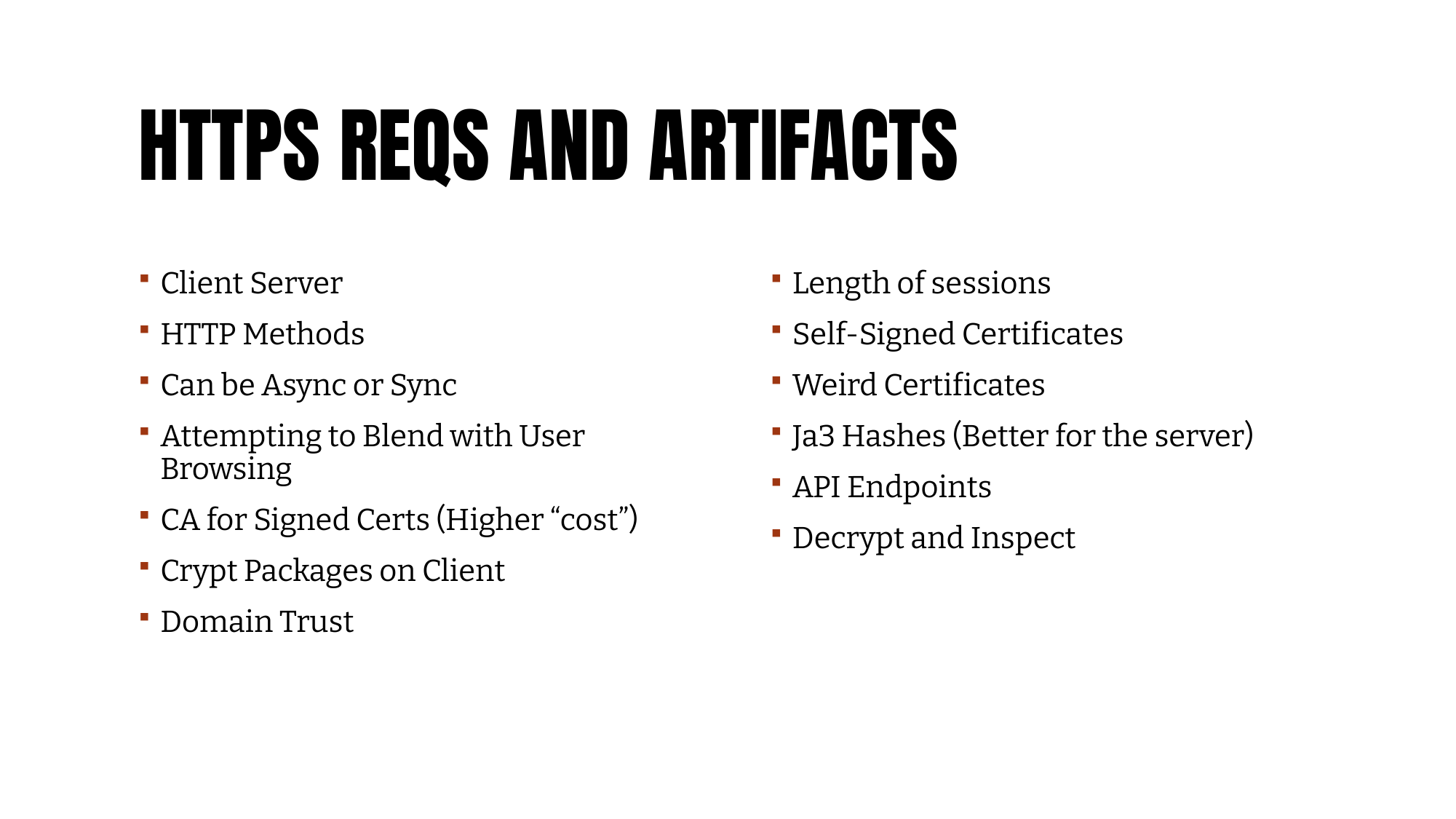

# HTTPS ReqS and Artifacts
Client Server
HTTP Methods
Can be Async or Sync
Attempting to Blend with User Browsing
CA for Signed Certs (Higher “cost”)
Crypt Packages on Client
Domain Trust

Length of sessions
Self-Signed Certificates
Weird Certificates
Ja3 Hashes (Better for the server)
API Endpoints
Decrypt and Inspect